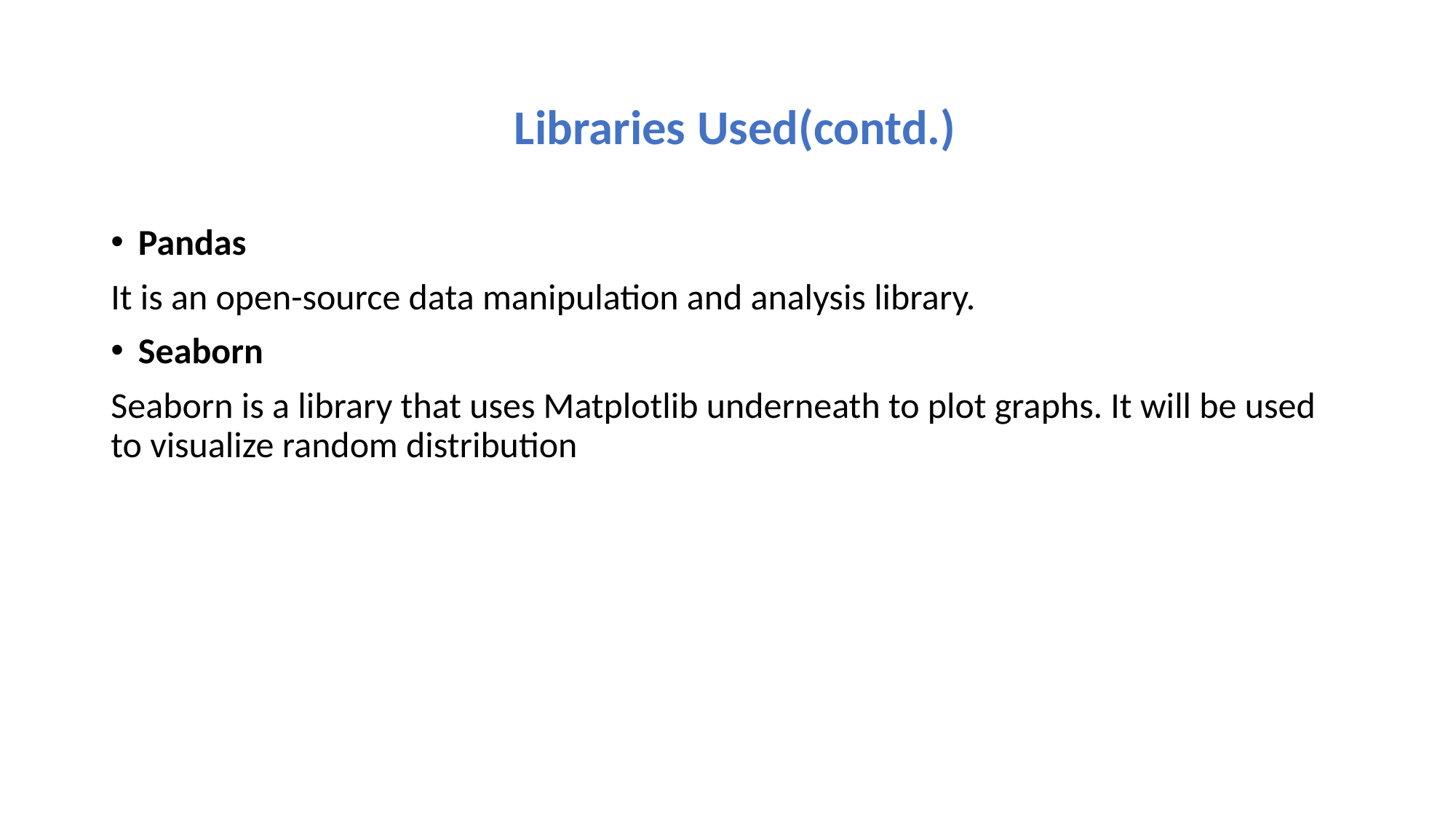

# Libraries Used(contd.)
Pandas
It is an open-source data manipulation and analysis library.
Seaborn
Seaborn is a library that uses Matplotlib underneath to plot graphs. It will be used to visualize random distribution